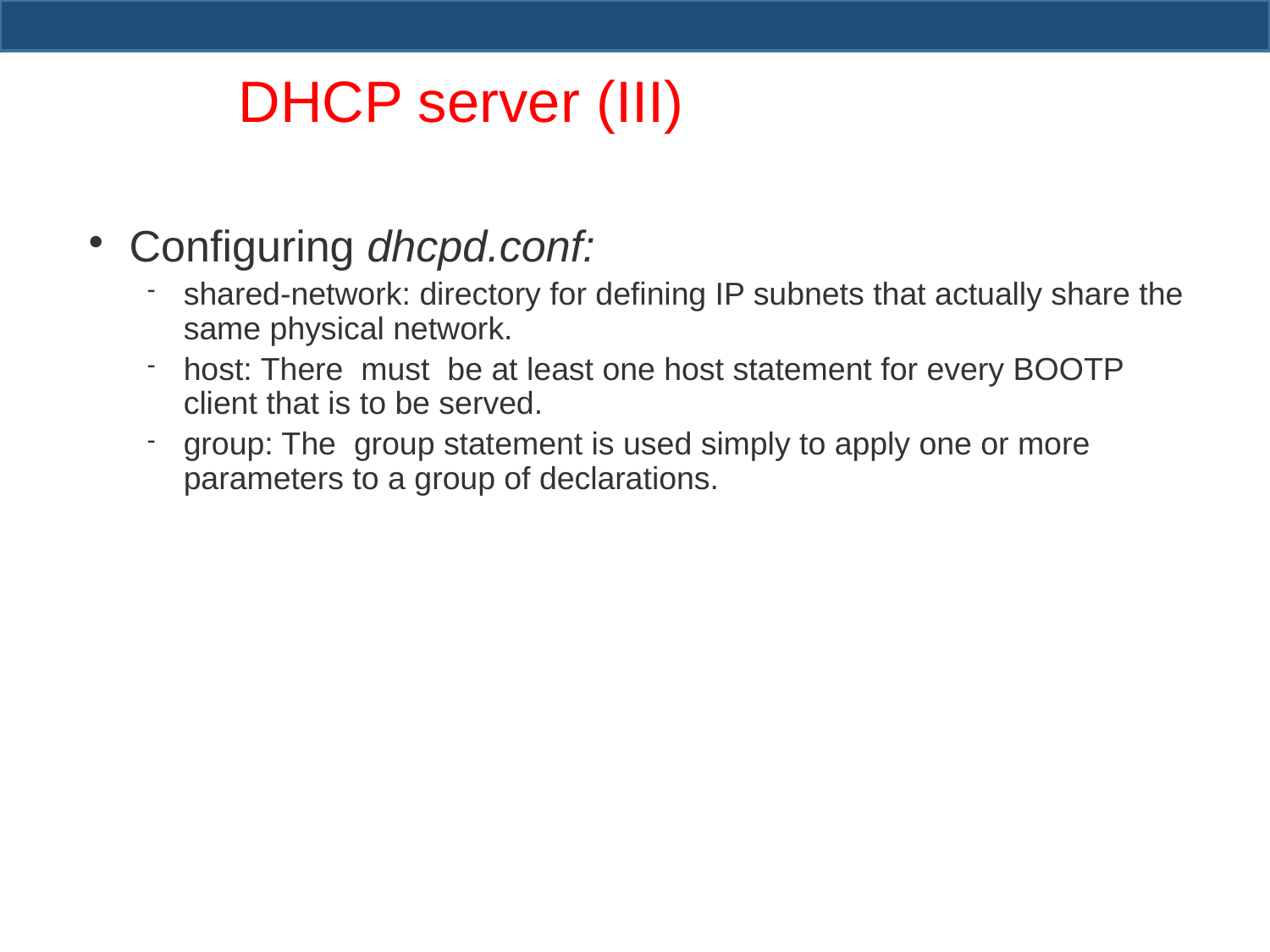

# DHCP server (III)
Configuring dhcpd.conf:
shared-network: directory for defining IP subnets that actually share the same physical network.
host: There  must  be at least one host statement for every BOOTP client that is to be served.
group: The  group statement is used simply to apply one or more parameters to a group of declarations.